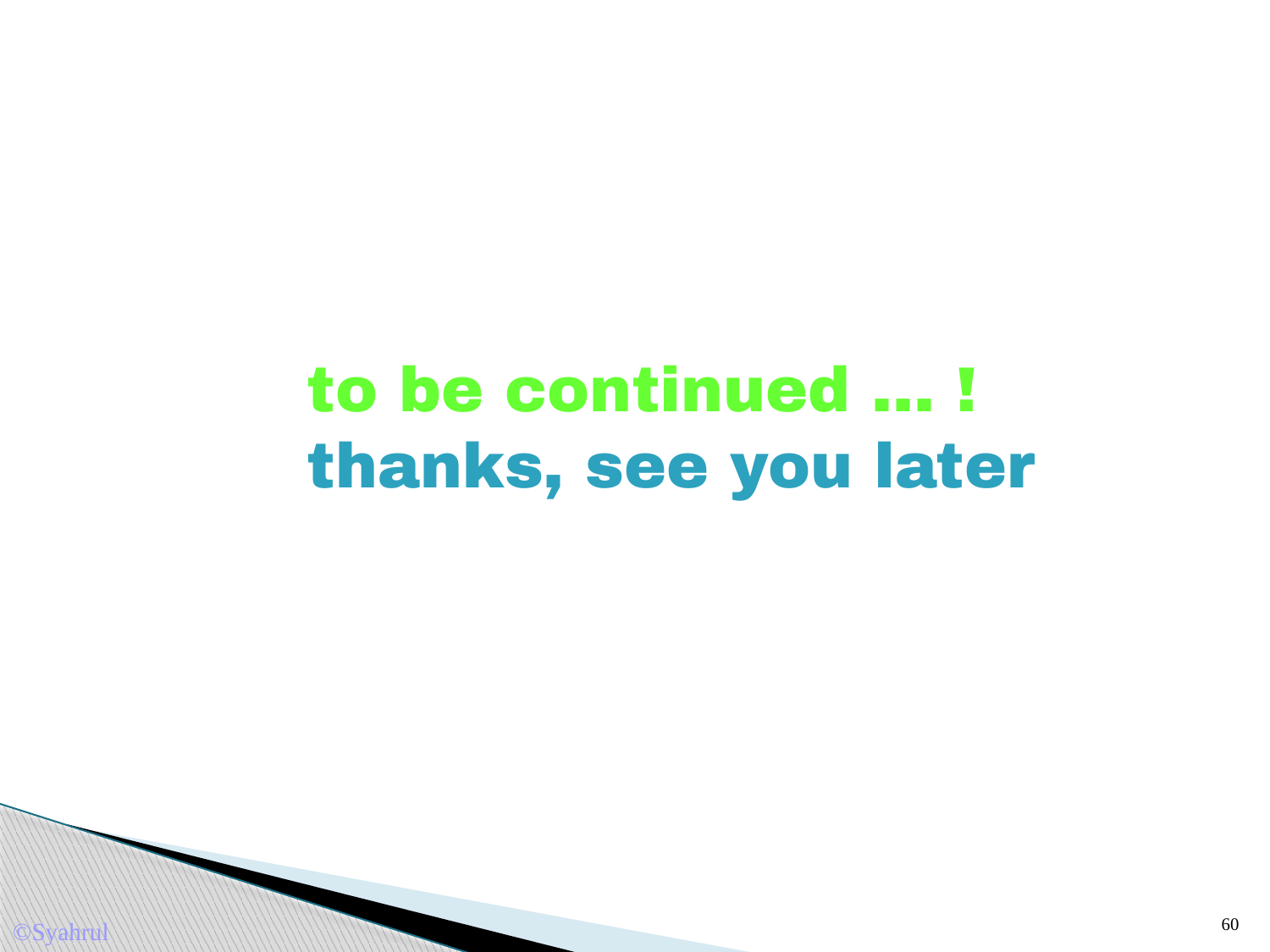

to be continued … !
thanks, see you later
60